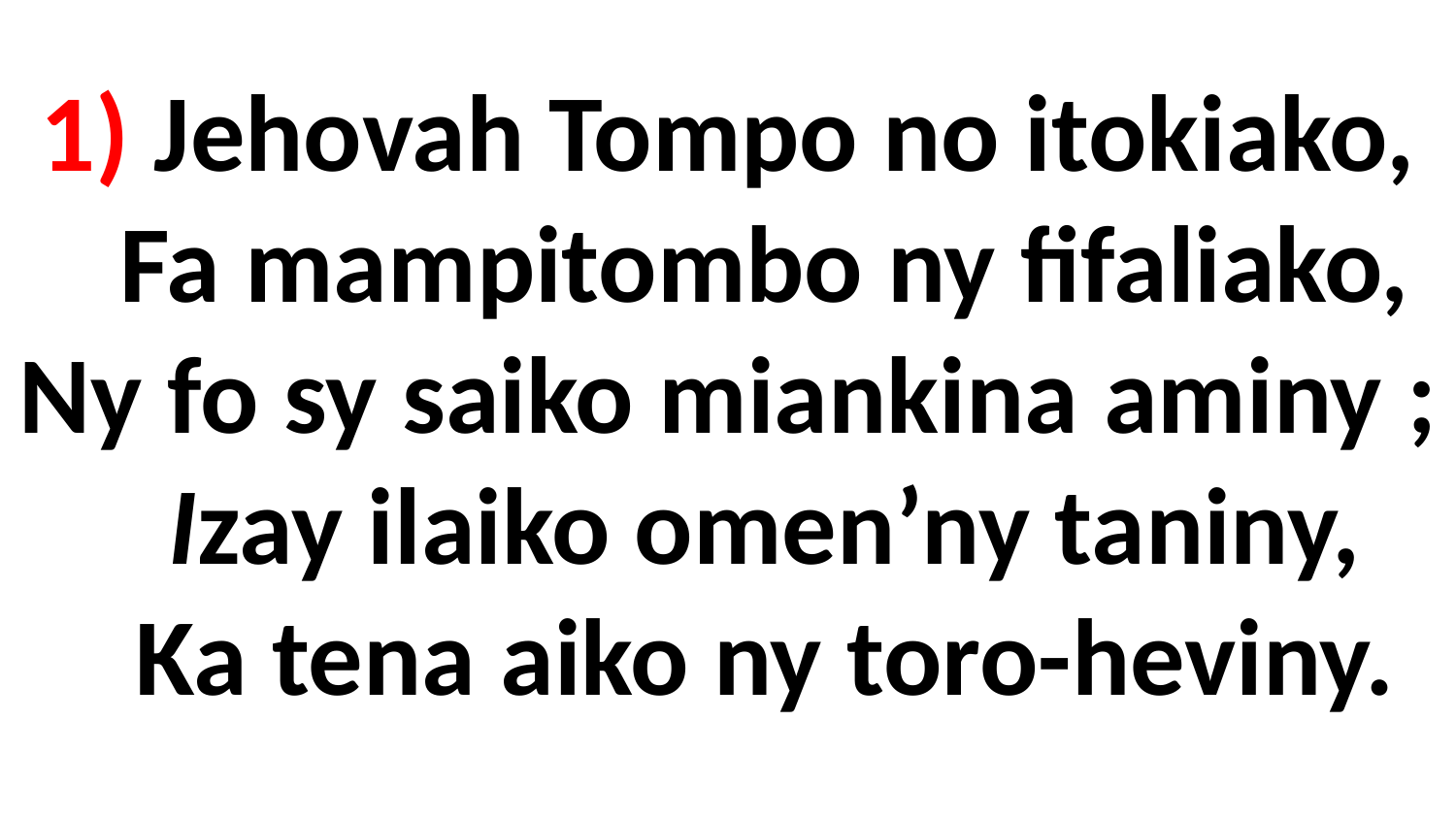

# 1) Jehovah Tompo no itokiako, Fa mampitombo ny fifaliako, Ny fo sy saiko miankina aminy ; Izay ilaiko omen’ny taniny, Ka tena aiko ny toro-heviny.